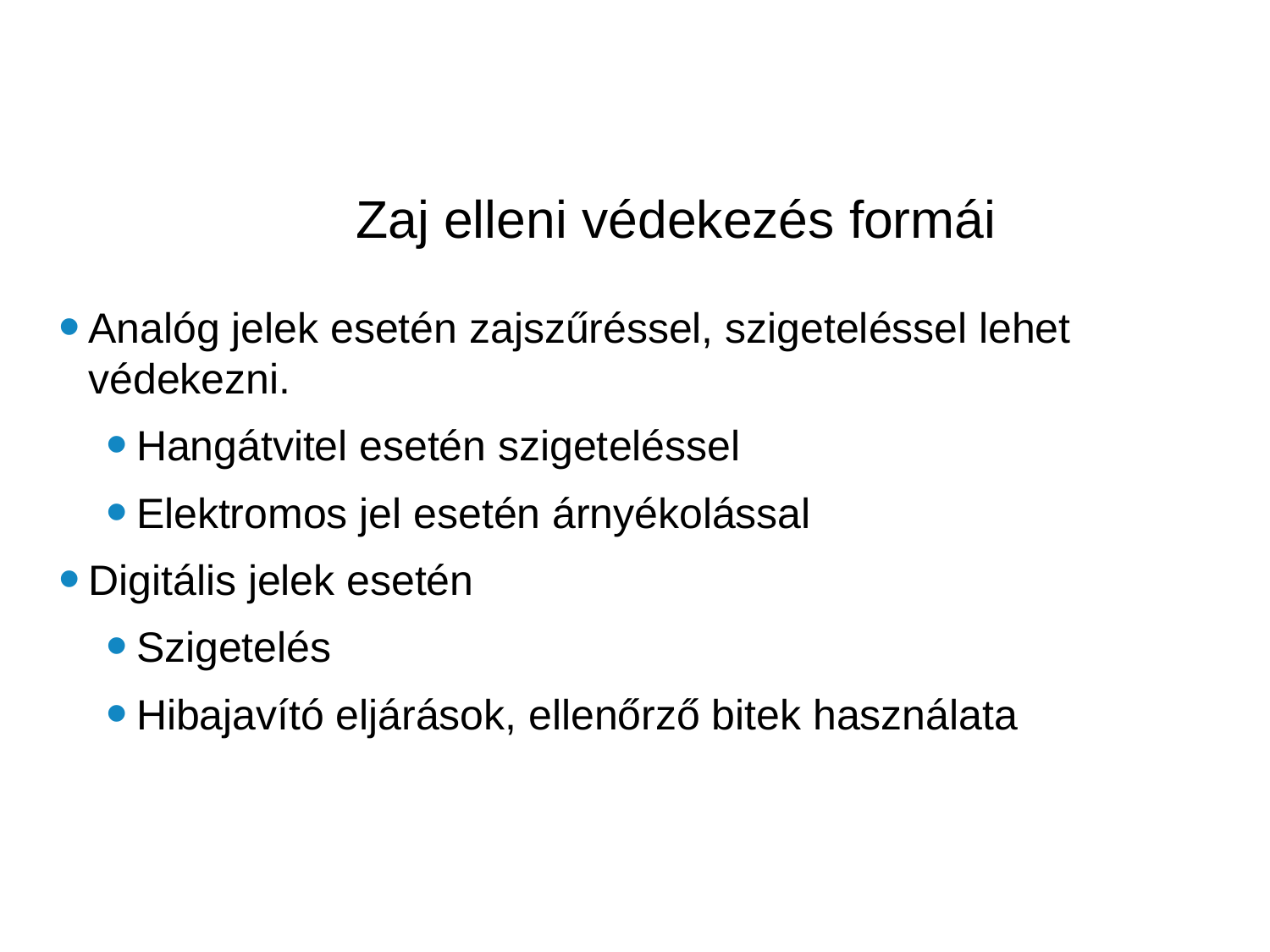

# Zaj elleni védekezés formái
Analóg jelek esetén zajszűréssel, szigeteléssel lehet védekezni.
Hangátvitel esetén szigeteléssel
Elektromos jel esetén árnyékolással
Digitális jelek esetén
Szigetelés
Hibajavító eljárások, ellenőrző bitek használata